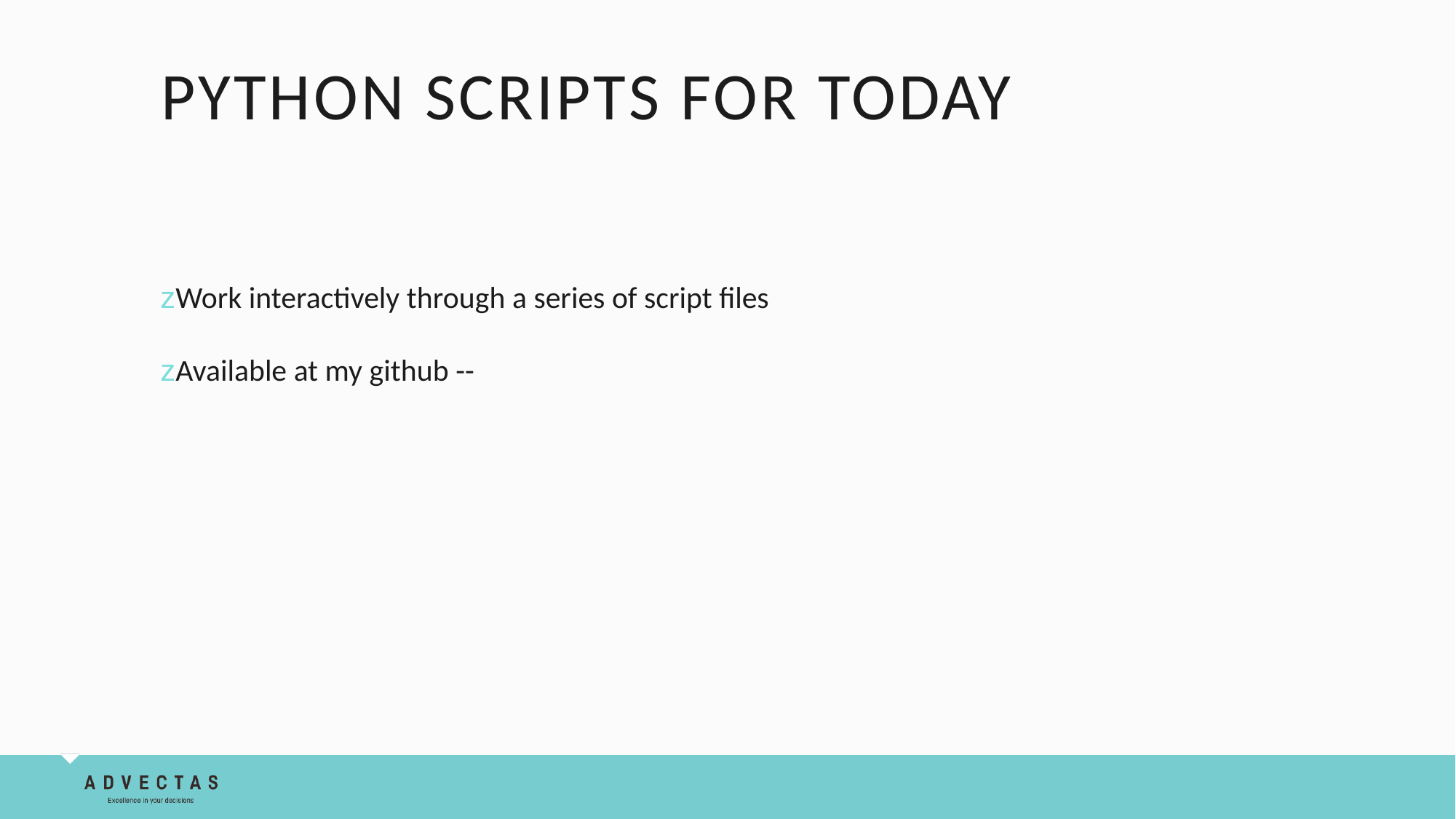

# Python scripts for today
zWork interactively through a series of script files

zAvailable at my github --